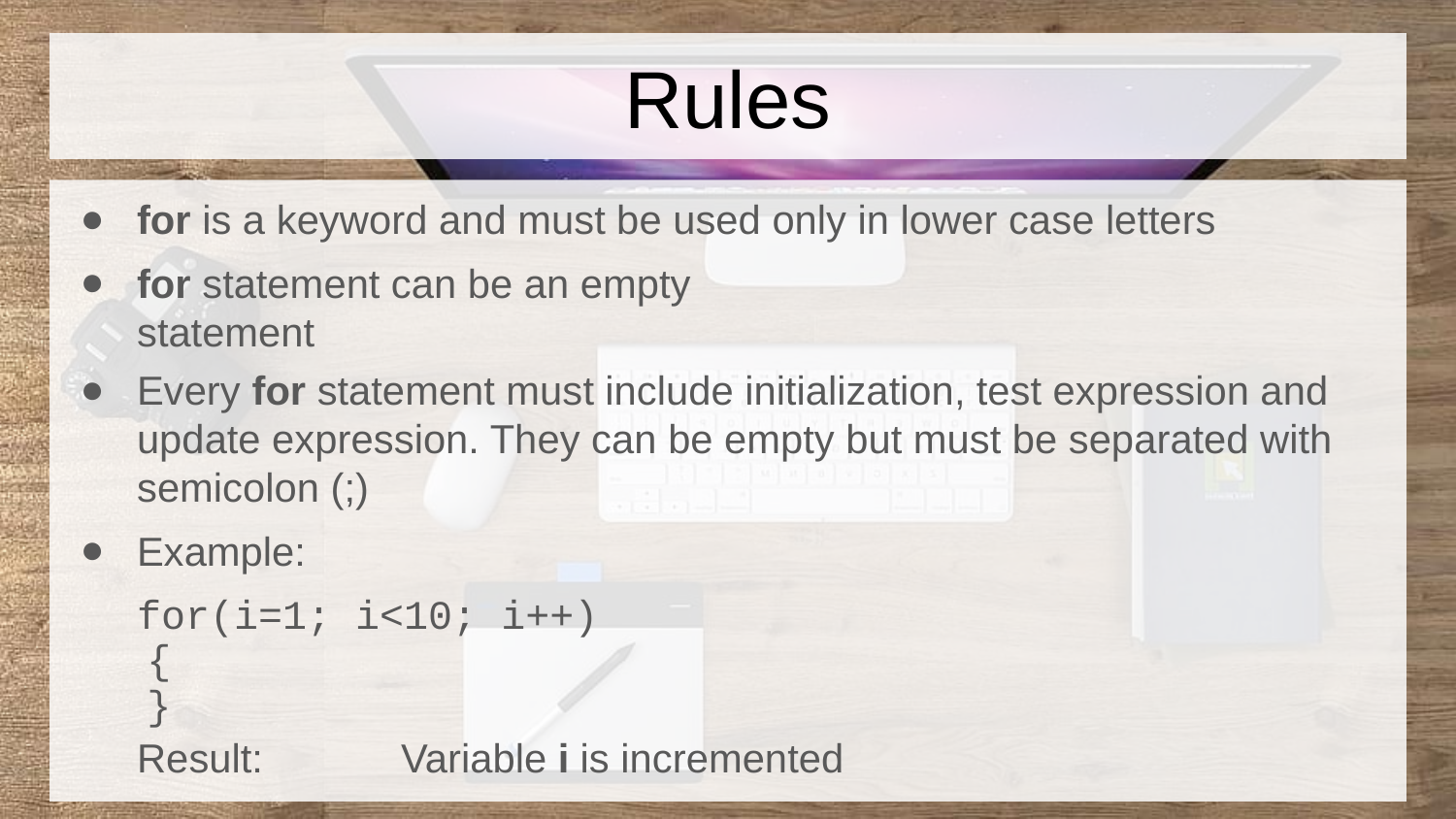

# Rules
for is a keyword and must be used only in lower case letters
for statement can be an empty statement
Every for statement must include initialization, test expression and update expression. They can be empty but must be separated with semicolon (;)
Example:
for(i=1; i<10; i++)
{
}
Result:	Variable i is incremented